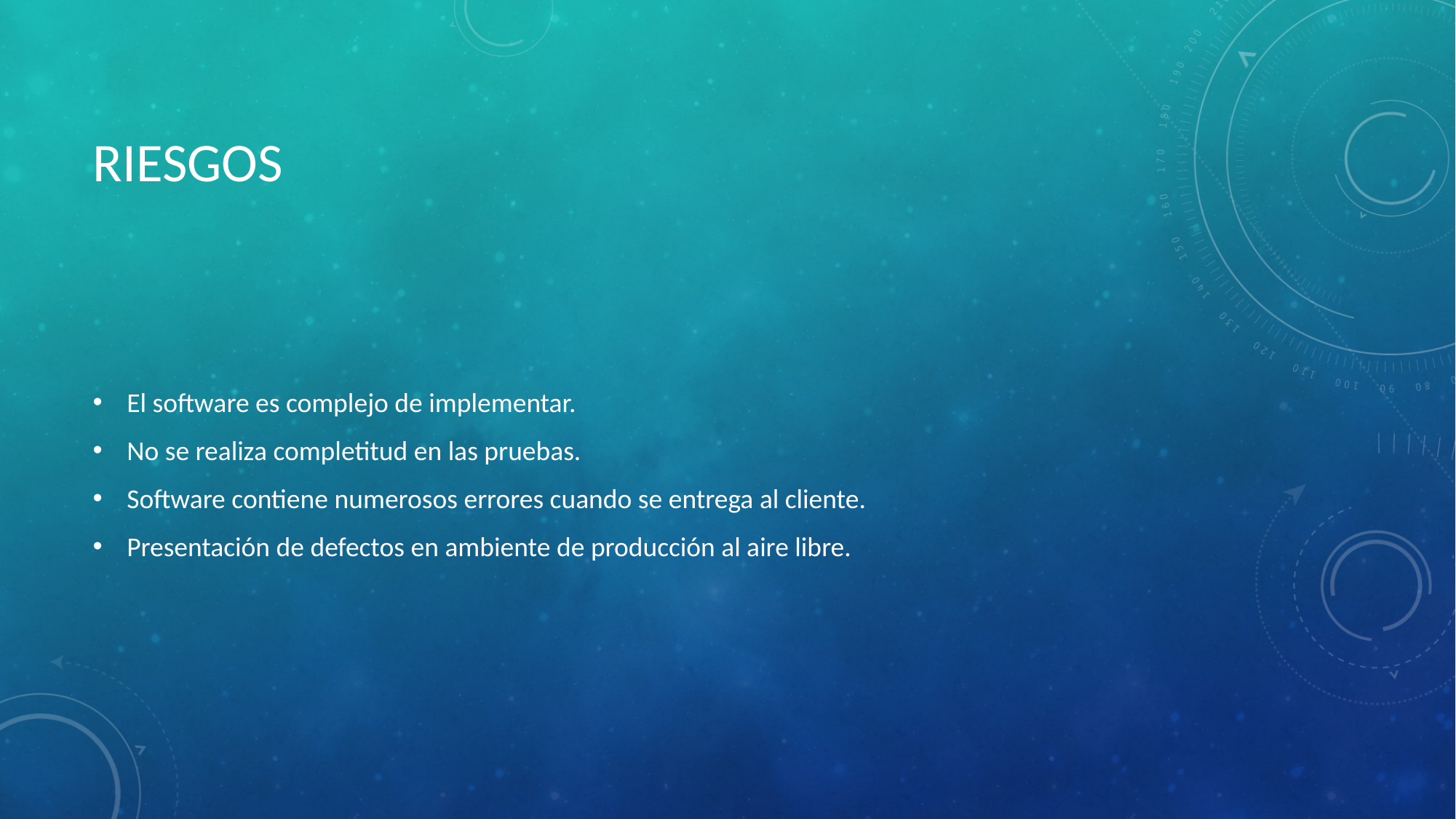

# Riesgos
El software es complejo de implementar.
No se realiza completitud en las pruebas.
Software contiene numerosos errores cuando se entrega al cliente.
Presentación de defectos en ambiente de producción al aire libre.